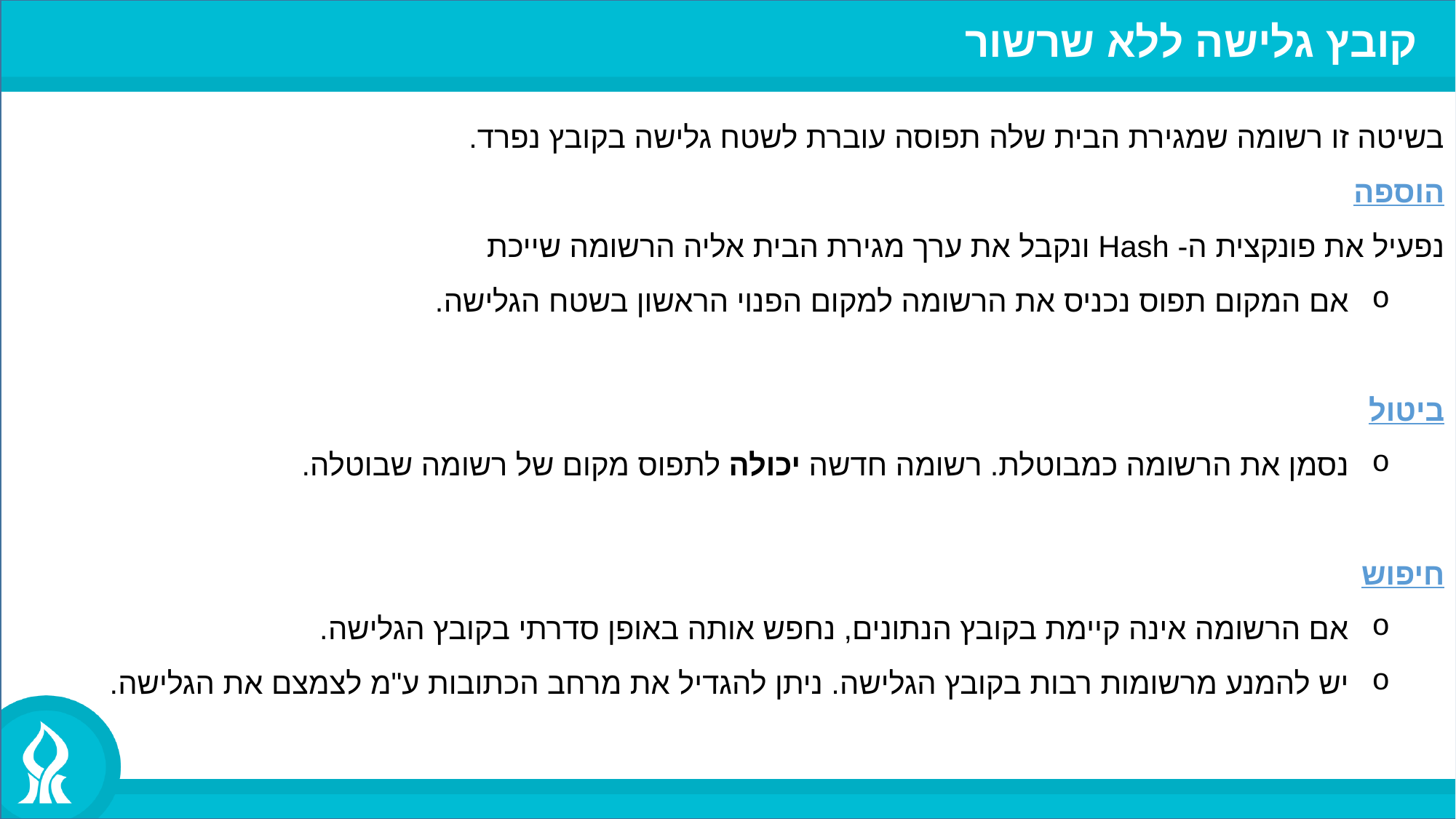

קובץ גלישה ללא שרשור
בשיטה זו רשומה שמגירת הבית שלה תפוסה עוברת לשטח גלישה בקובץ נפרד.
הוספה
נפעיל את פונקצית ה- Hash ונקבל את ערך מגירת הבית אליה הרשומה שייכת
אם המקום תפוס נכניס את הרשומה למקום הפנוי הראשון בשטח הגלישה.

ביטול
נסמן את הרשומה כמבוטלת. רשומה חדשה יכולה לתפוס מקום של רשומה שבוטלה.

חיפוש
אם הרשומה אינה קיימת בקובץ הנתונים, נחפש אותה באופן סדרתי בקובץ הגלישה.
יש להמנע מרשומות רבות בקובץ הגלישה. ניתן להגדיל את מרחב הכתובות ע"מ לצמצם את הגלישה.